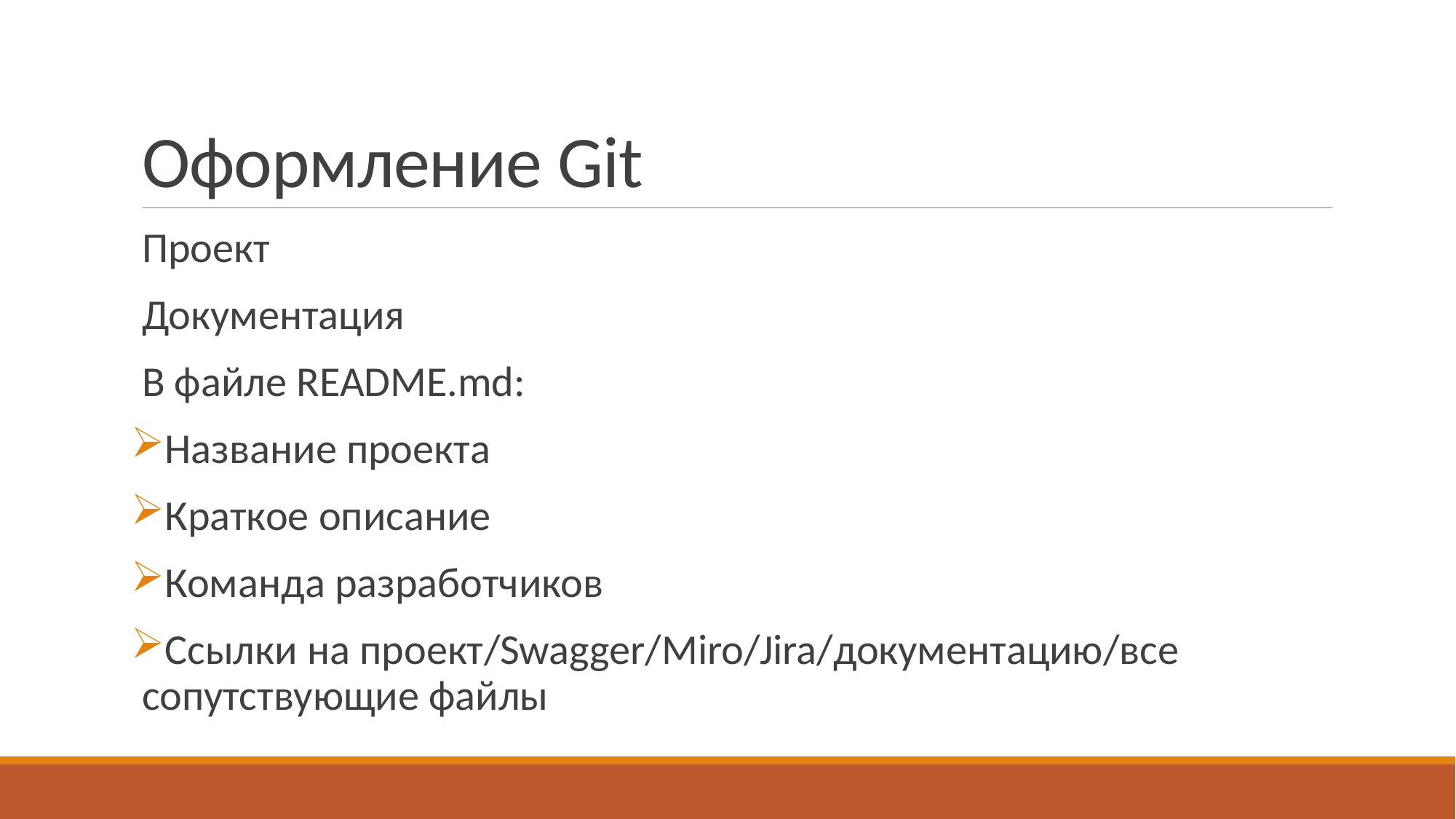

# Оформление Git
Проект
Документация
В файле README.md:
Название проекта
Краткое описание
Команда разработчиков
Ссылки на проект/Swagger/Miro/Jira/документацию/все сопутствующие файлы